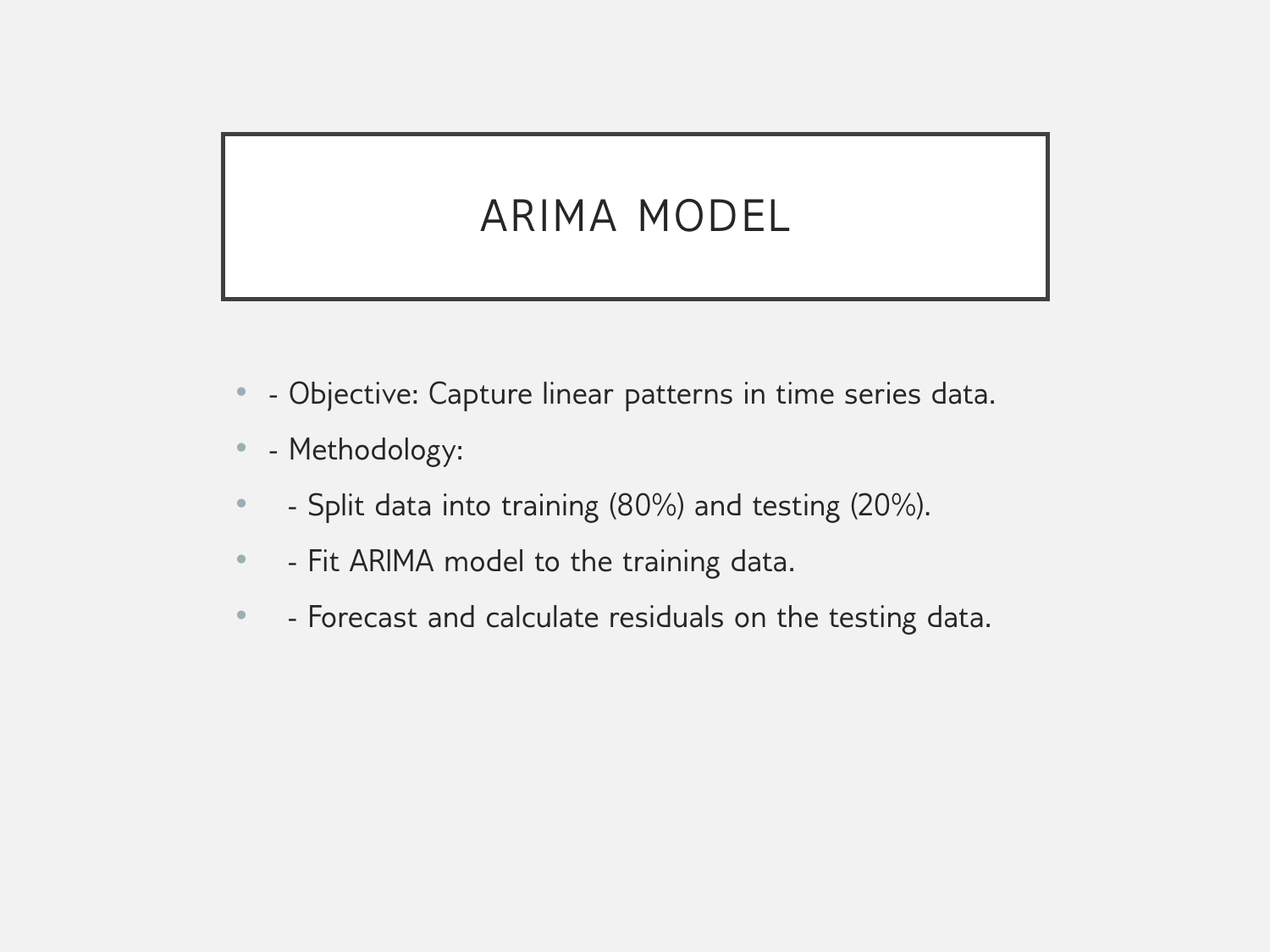

# ARIMA Model
- Objective: Capture linear patterns in time series data.
- Methodology:
  - Split data into training (80%) and testing (20%).
  - Fit ARIMA model to the training data.
  - Forecast and calculate residuals on the testing data.